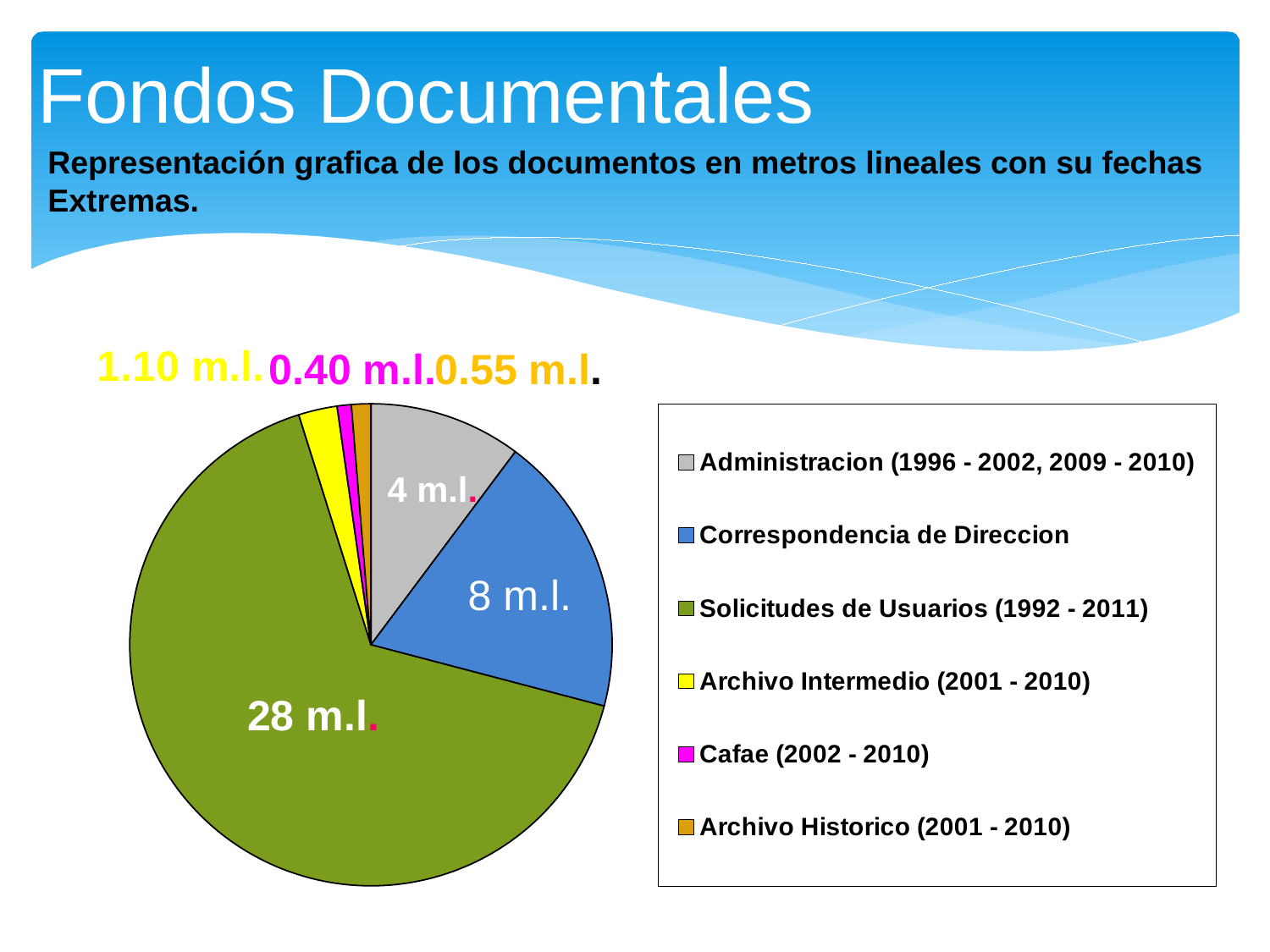

# Fondos Documentales
Representación grafica de los documentos en metros lineales con su fechas
Extremas.
1.10 m.l.
 0.40 m.l.
0.55 m.l.

### Chart

| Category | M.L. |  |  |
|---|---|---|---|
| Administracion (1996 - 2002, 2009 - 2010) | 4.33 | None | None |
| Correspondencia de Direccion | 8.0 | None | None |
| Solicitudes de Usuarios (1992 - 2011) | 28.0 | None | None |
| Archivo Intermedio (2001 - 2010) | 1.1 | None | None |
| Cafae (2002 - 2010) | 0.4 | None | None |
| Archivo Historico (2001 - 2010) | 0.55 | None | None |
4 m.l.
8 m.l.
28 m.l.